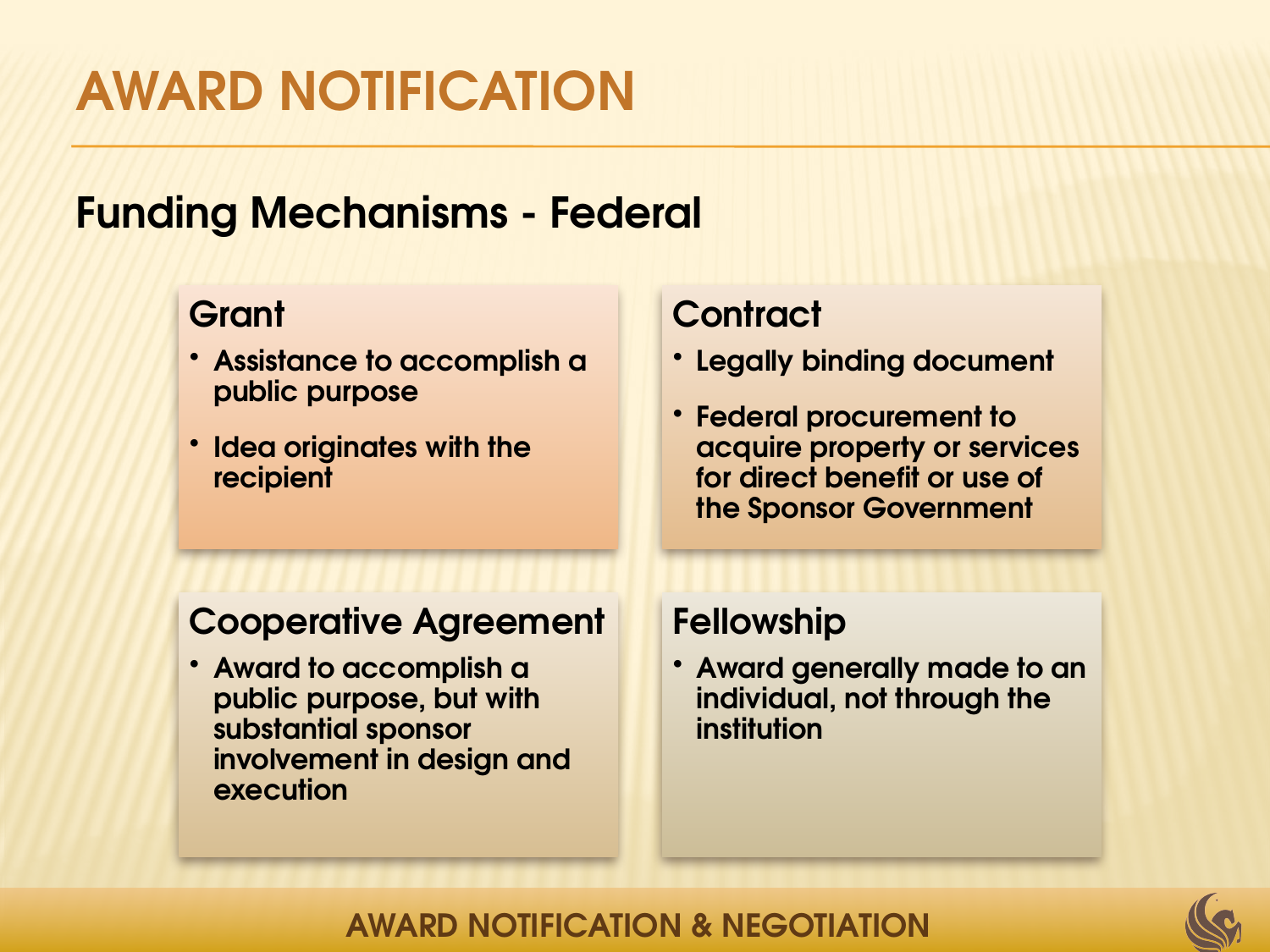

AWARD NOTIFICATION
Funding Mechanisms - Federal
Grant
Assistance to accomplish a public purpose

Idea originates with the recipient
Contract
Legally binding document

Federal procurement to acquire property or services for direct benefit or use of the Sponsor Government
Cooperative Agreement
Award to accomplish a public purpose, but with substantial sponsor involvement in design and execution
Fellowship
Award generally made to an individual, not through the institution
AWARD NOTIFICATION & NEGOTIATION